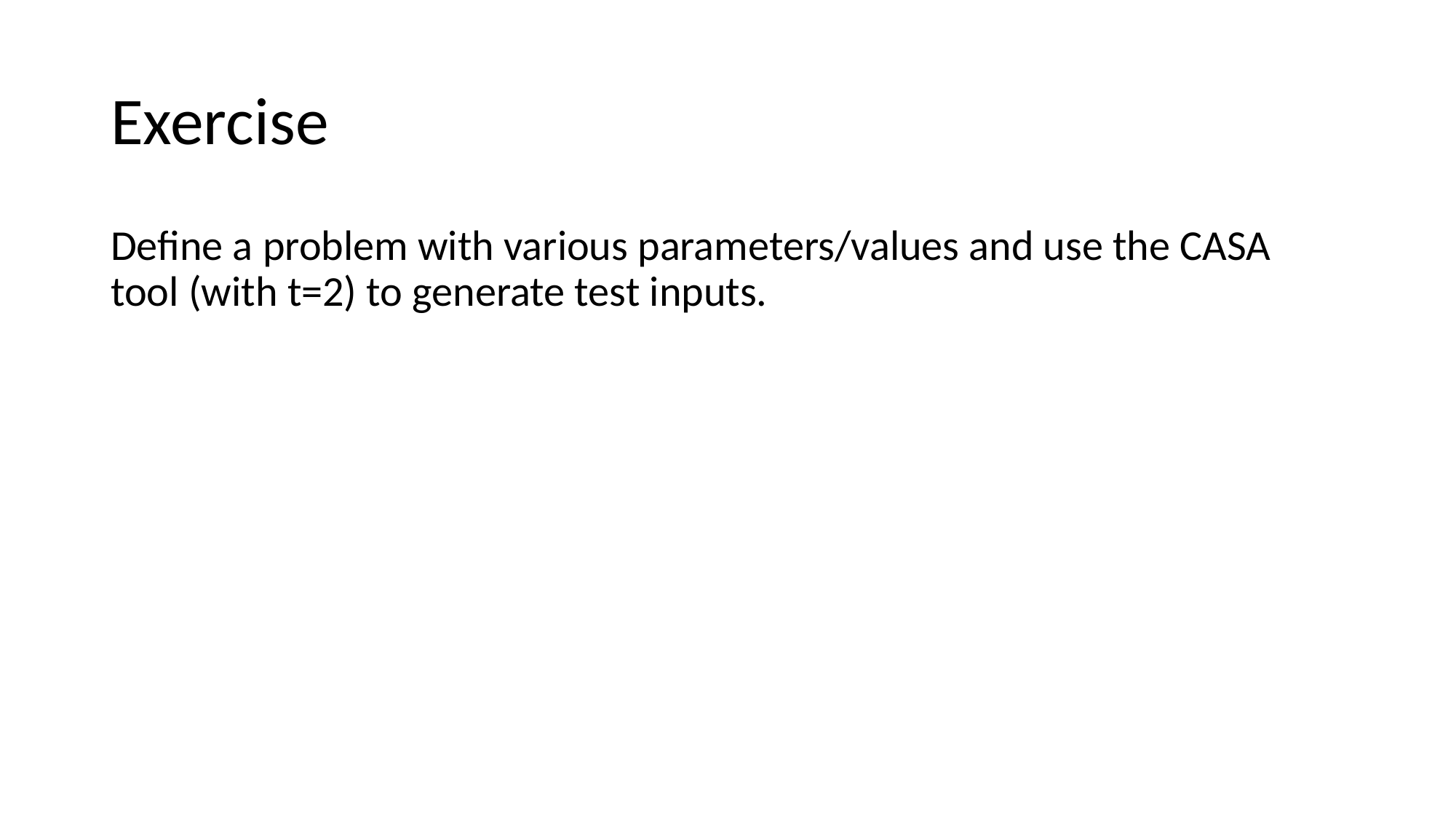

Exercise
Define a problem with various parameters/values and use the CASA tool (with t=2) to generate test inputs.